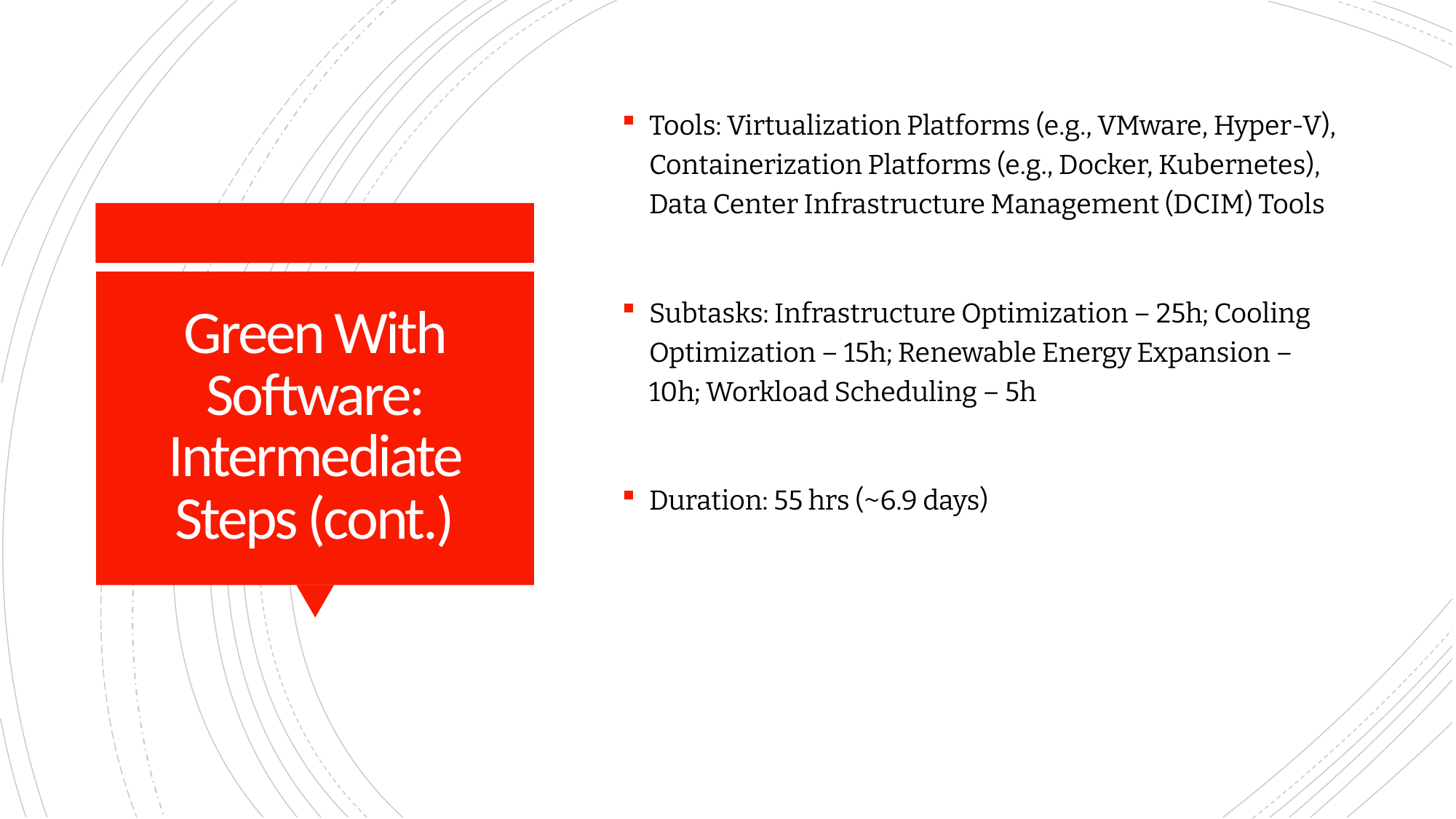

Tools: Virtualization Platforms (e.g., VMware, Hyper-V), Containerization Platforms (e.g., Docker, Kubernetes), Data Center Infrastructure Management (DCIM) Tools

Subtasks: Infrastructure Optimization – 25h; Cooling Optimization – 15h; Renewable Energy Expansion – 10h; Workload Scheduling – 5h

Duration: 55 hrs (~6.9 days)
# Green With Software: Intermediate Steps (cont.)